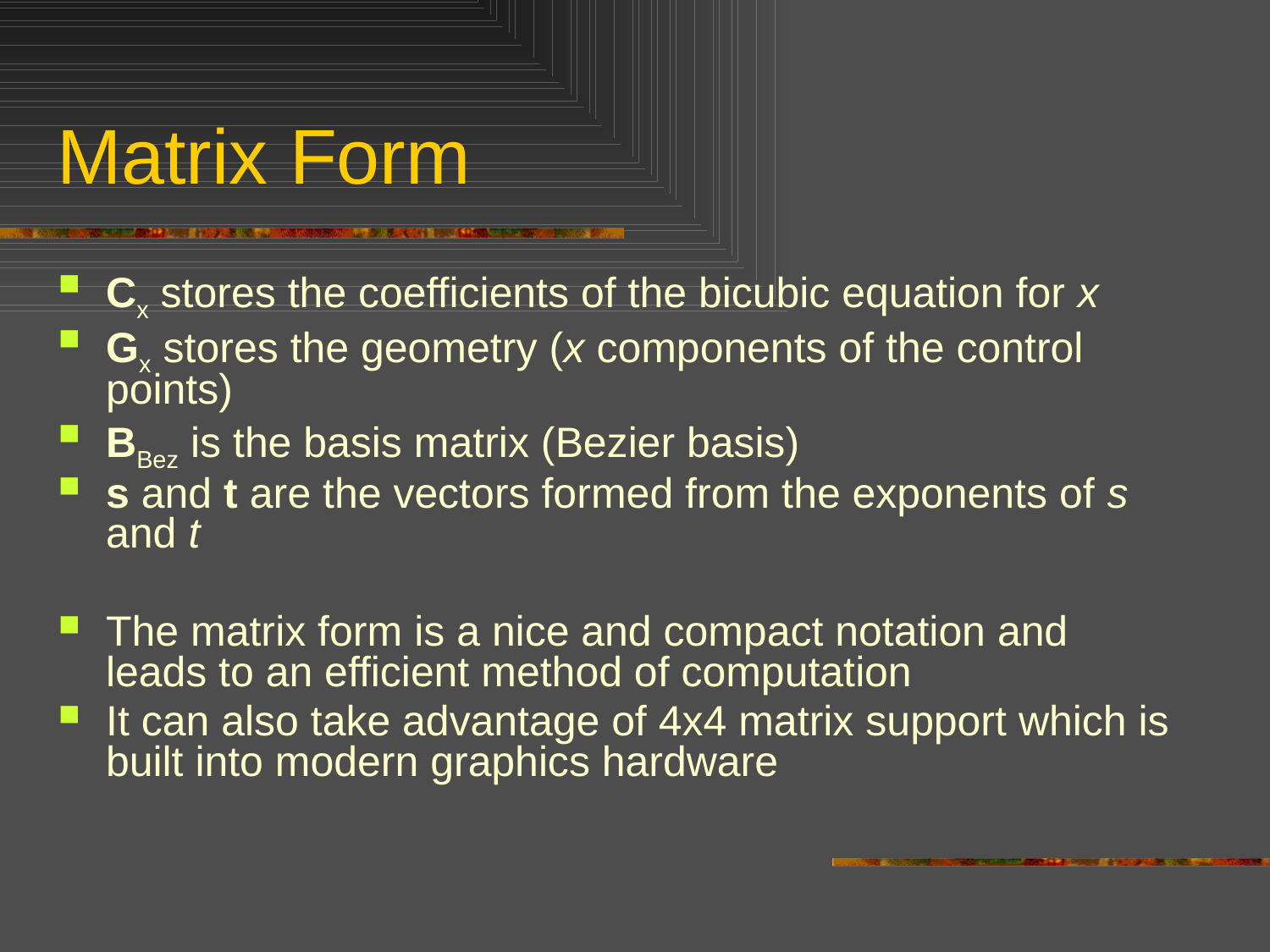

# Matrix Form
Cx stores the coefficients of the bicubic equation for x
Gx stores the geometry (x components of the control points)
BBez is the basis matrix (Bezier basis)
s and t are the vectors formed from the exponents of s and t

The matrix form is a nice and compact notation and leads to an efficient method of computation
It can also take advantage of 4x4 matrix support which is built into modern graphics hardware